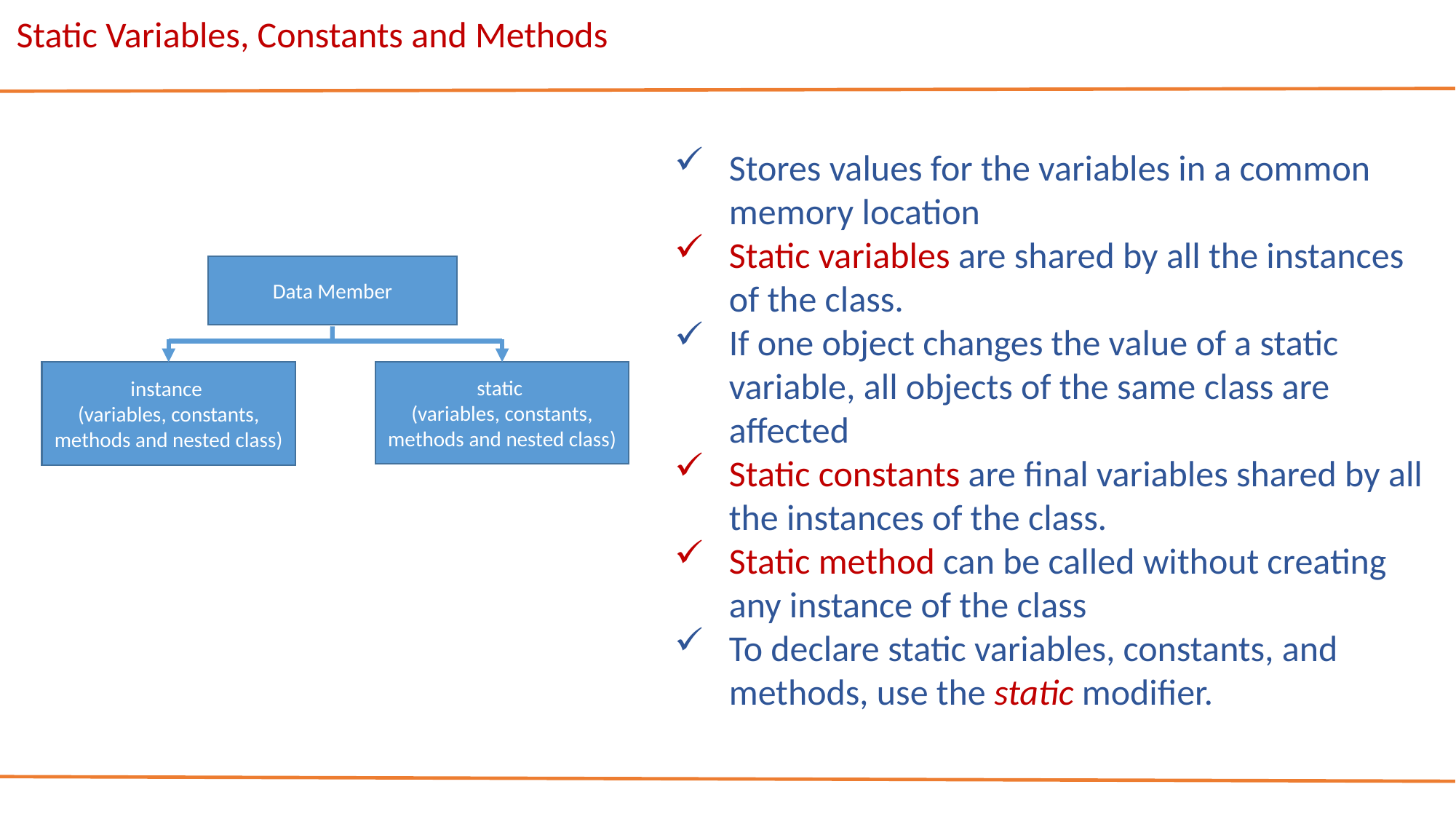

Static Variables, Constants and Methods
Stores values for the variables in a common memory location
Static variables are shared by all the instances of the class.
If one object changes the value of a static variable, all objects of the same class are affected
Static constants are final variables shared by all the instances of the class.
Static method can be called without creating any instance of the class
To declare static variables, constants, and methods, use the static modifier.
Data Member
instance
(variables, constants, methods and nested class)
static
(variables, constants, methods and nested class)